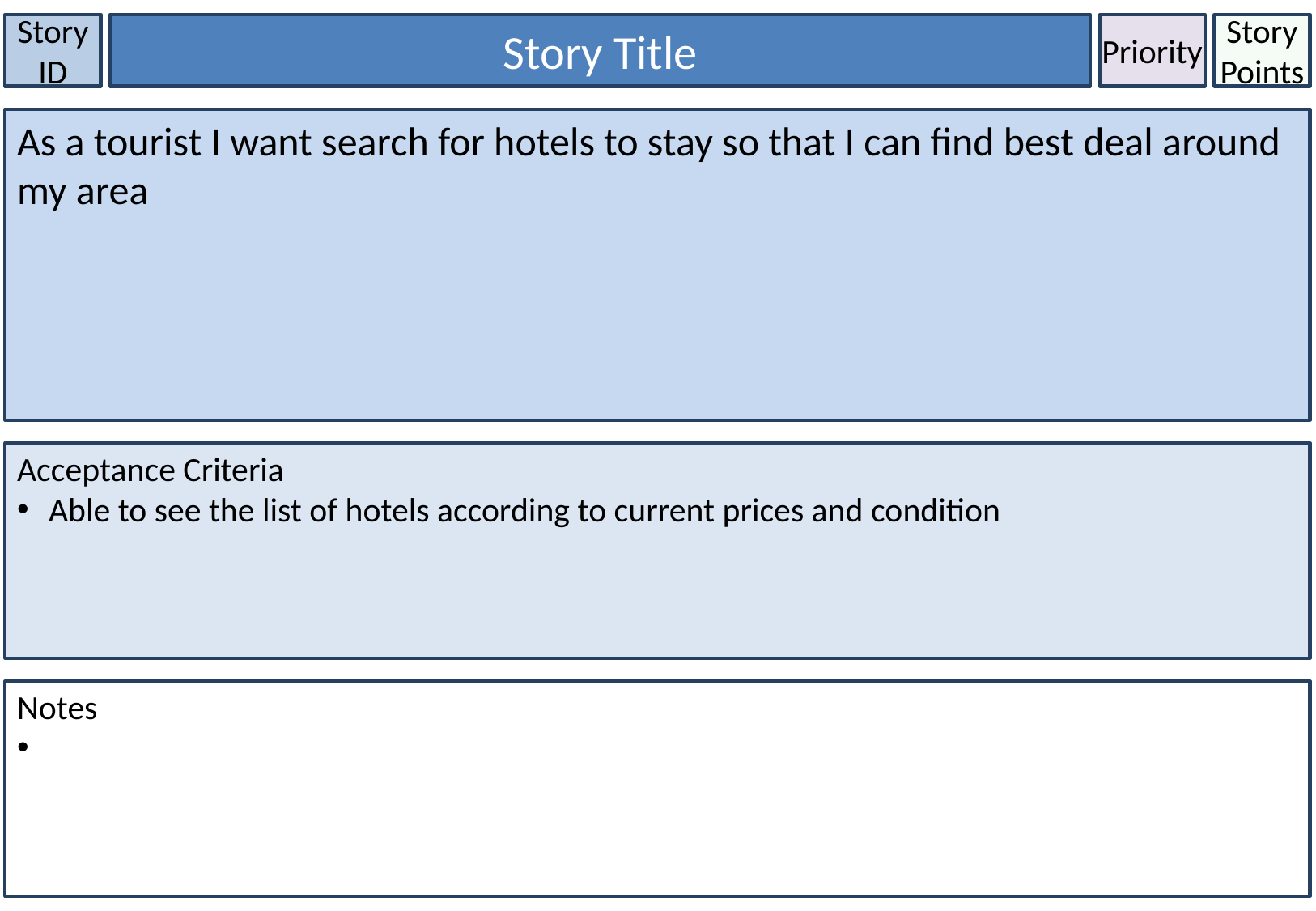

Story ID
Story Title
Priority
Story Points
As a tourist I want search for hotels to stay so that I can find best deal around my area
Acceptance Criteria
 Able to see the list of hotels according to current prices and condition
Notes